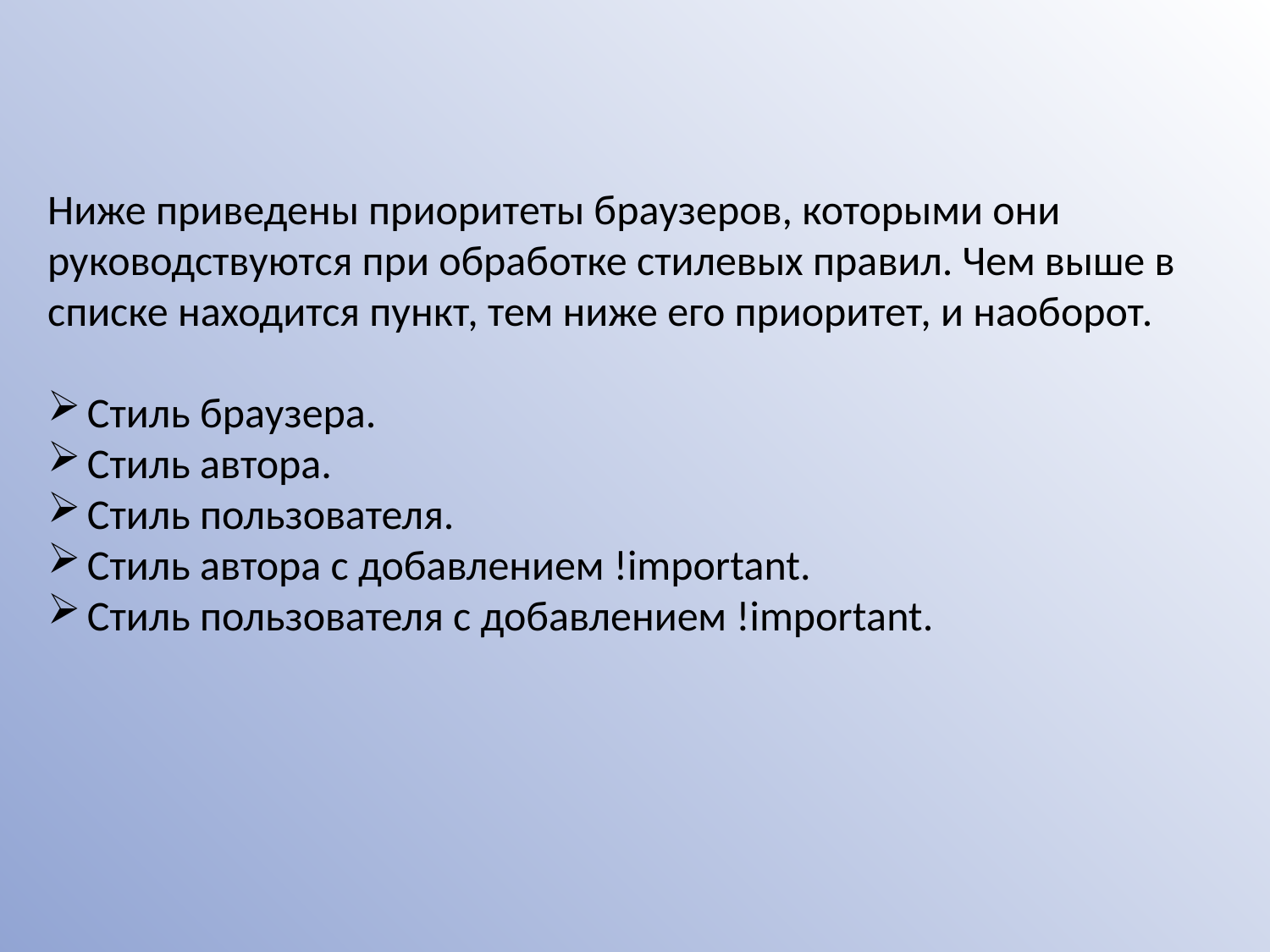

Ниже приведены приоритеты браузеров, которыми они руководствуются при обработке стилевых правил. Чем выше в списке находится пункт, тем ниже его приоритет, и наоборот.

Стиль браузера.
Стиль автора.
Стиль пользователя.
Стиль автора с добавлением !important.
Стиль пользователя с добавлением !important.